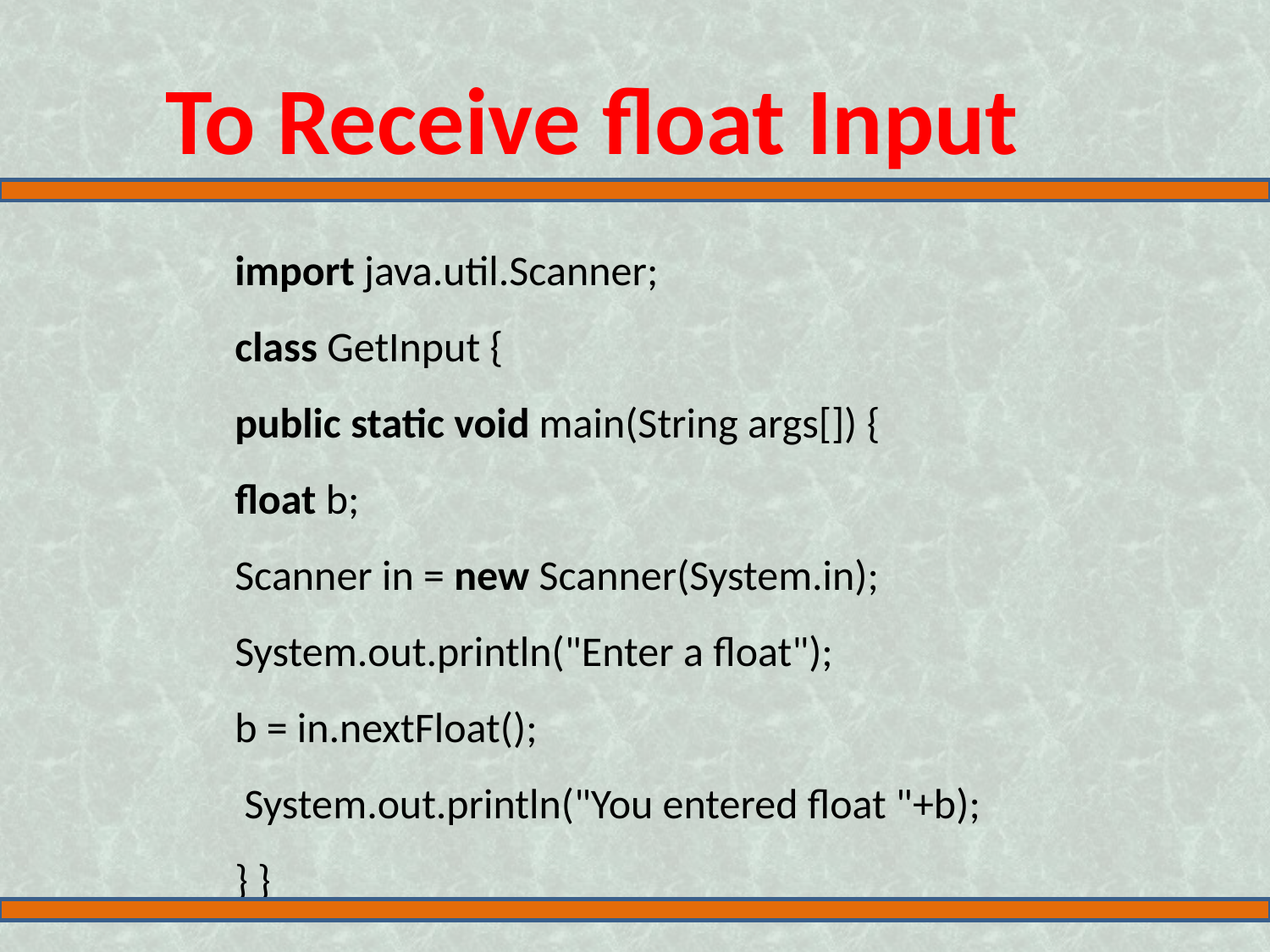

To Receive float Input

import java.util.Scanner;
class GetInput {
public static void main(String args[]) {
float b;
Scanner in = new Scanner(System.in);
System.out.println("Enter a float");
b = in.nextFloat();
 System.out.println("You entered float "+b);
} }